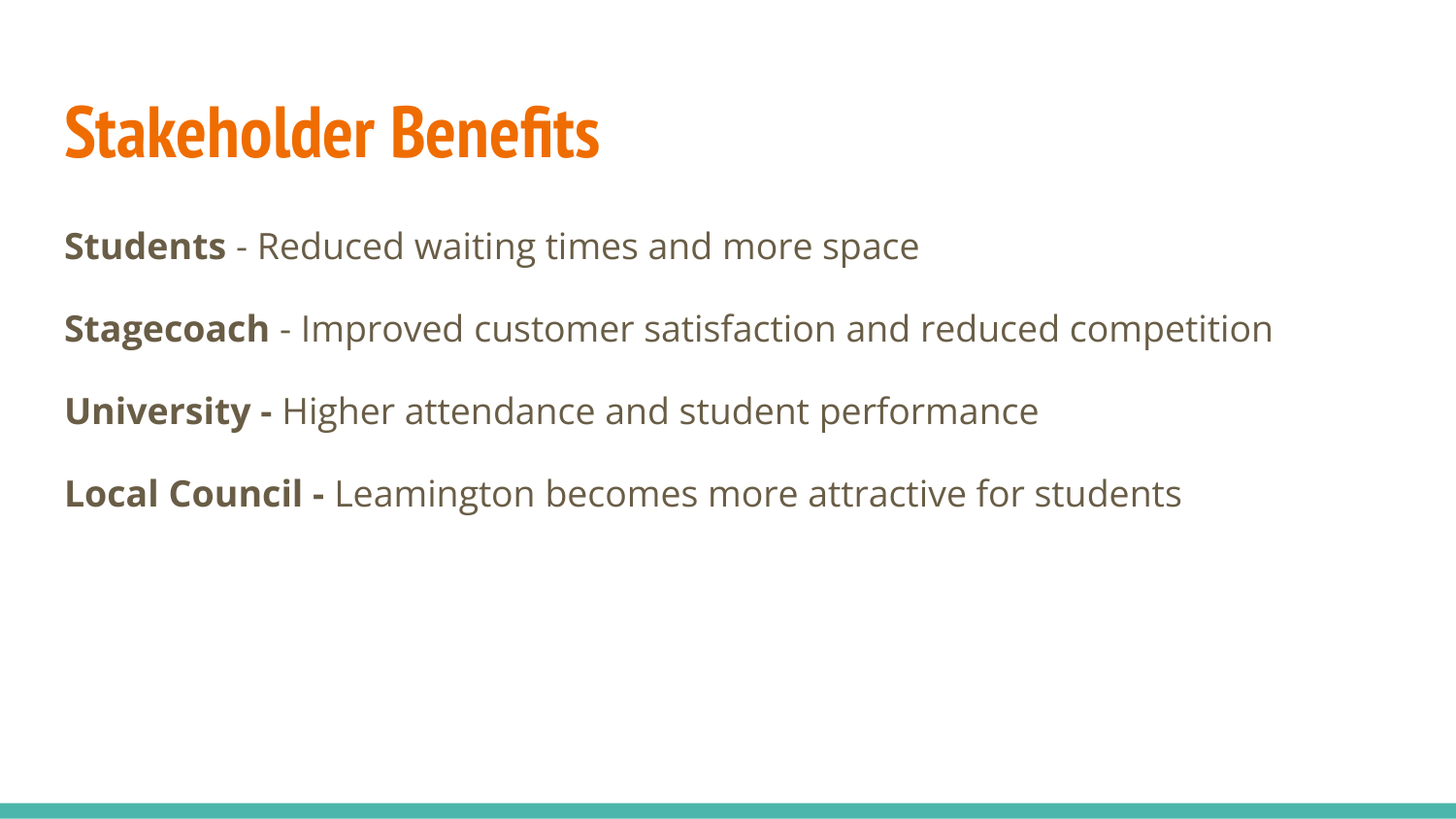

# Stakeholder Benefits
Students - Reduced waiting times and more space
Stagecoach - Improved customer satisfaction and reduced competition
University - Higher attendance and student performance
Local Council - Leamington becomes more attractive for students